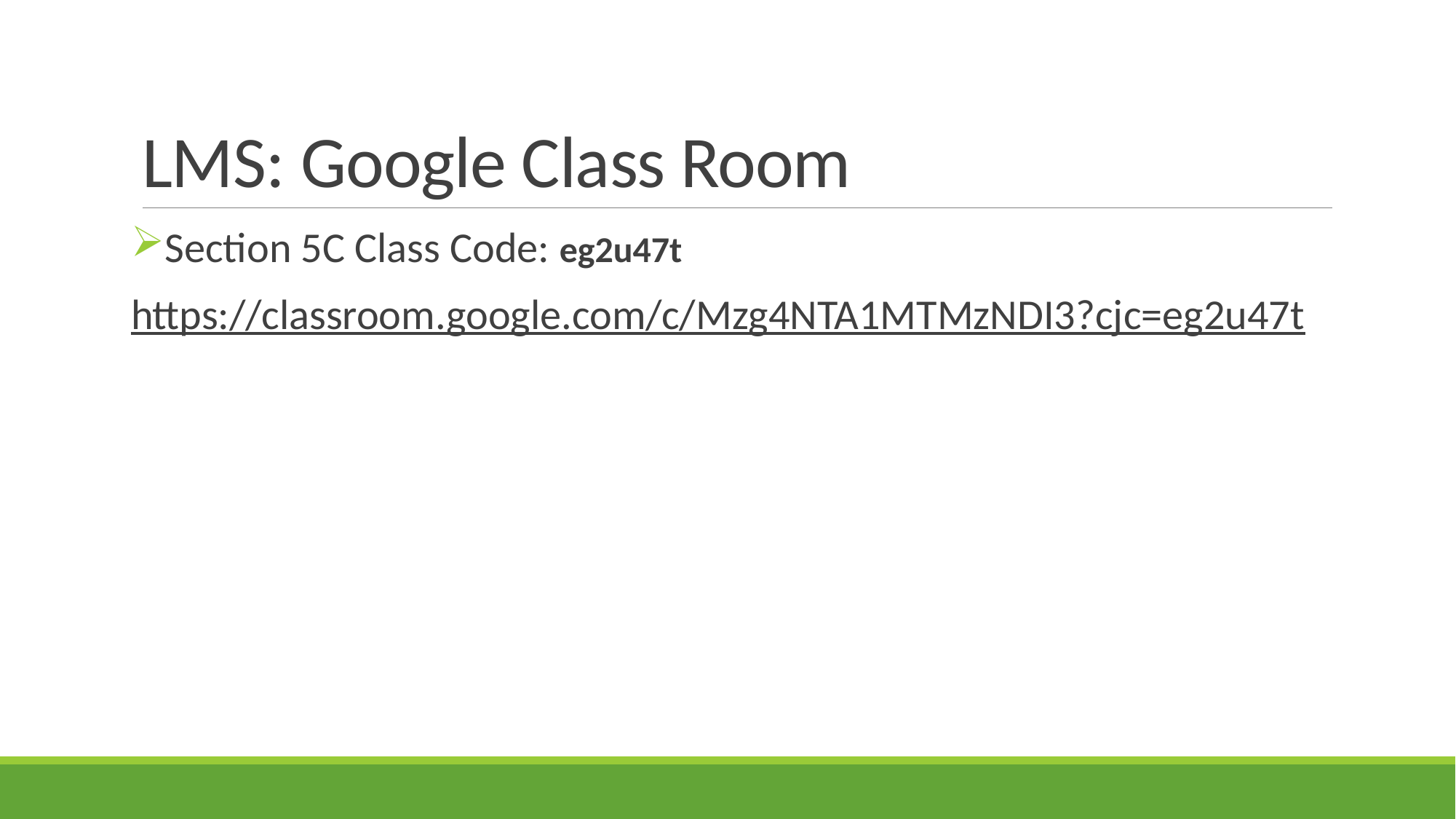

# LMS: Google Class Room
Section 5C Class Code: eg2u47t
https://classroom.google.com/c/Mzg4NTA1MTMzNDI3?cjc=eg2u47t